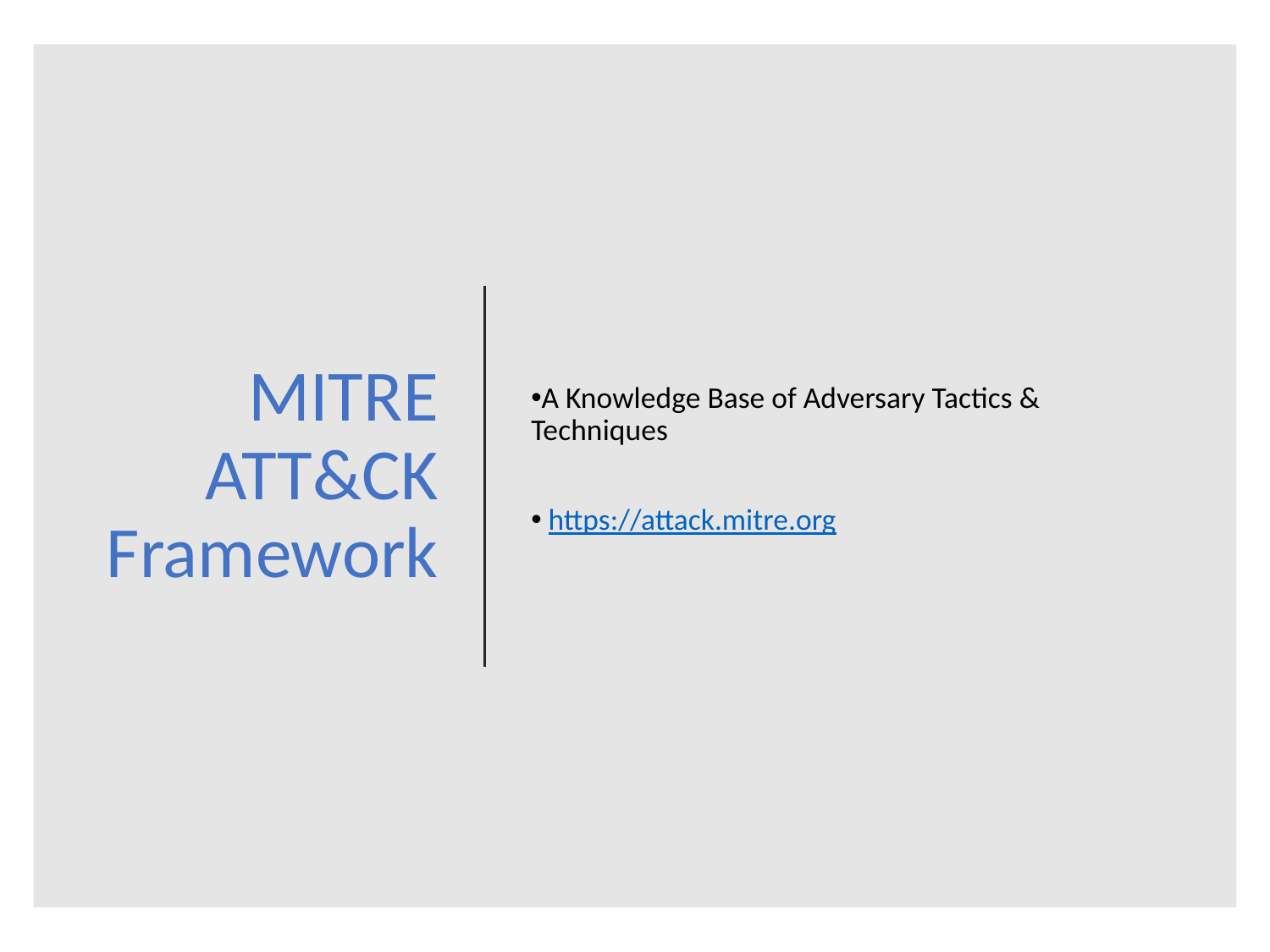

# MITRE ATT&CK Framework
A Knowledge Base of Adversary Tactics & Techniques
 https://attack.mitre.org